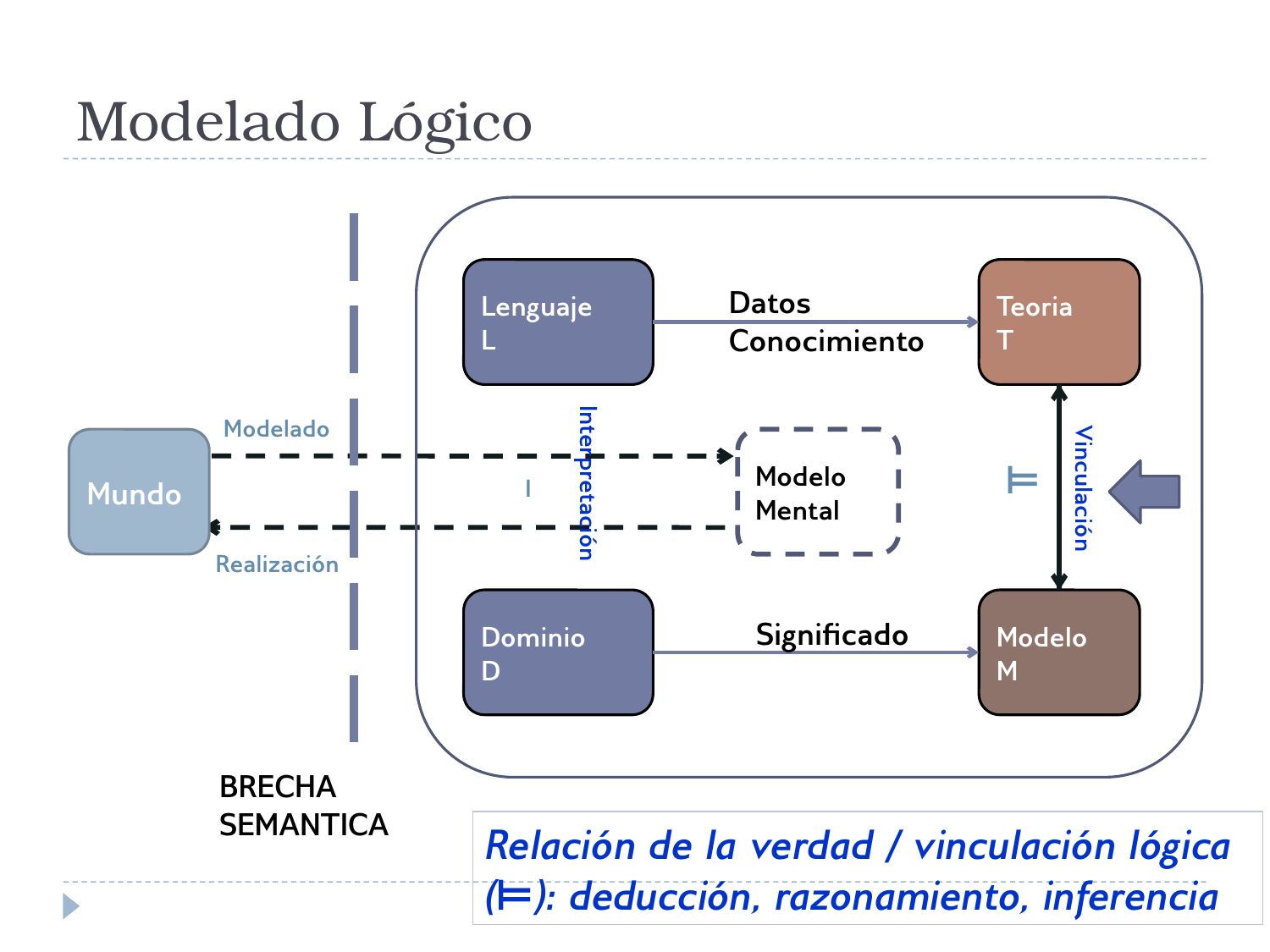

Modelado Lógico

Lenguaje
L
Teoria
T
Datos
Conocimiento
Interpretación
Modelado
Vinculación
Mundo
Modelo
Mental
⊨

I
Realización
Dominio
D
Modelo
M
Significado
BRECHA
SEMANTICA
Relación de la verdad / vinculación lógica (⊨): deducción, razonamiento, inferencia